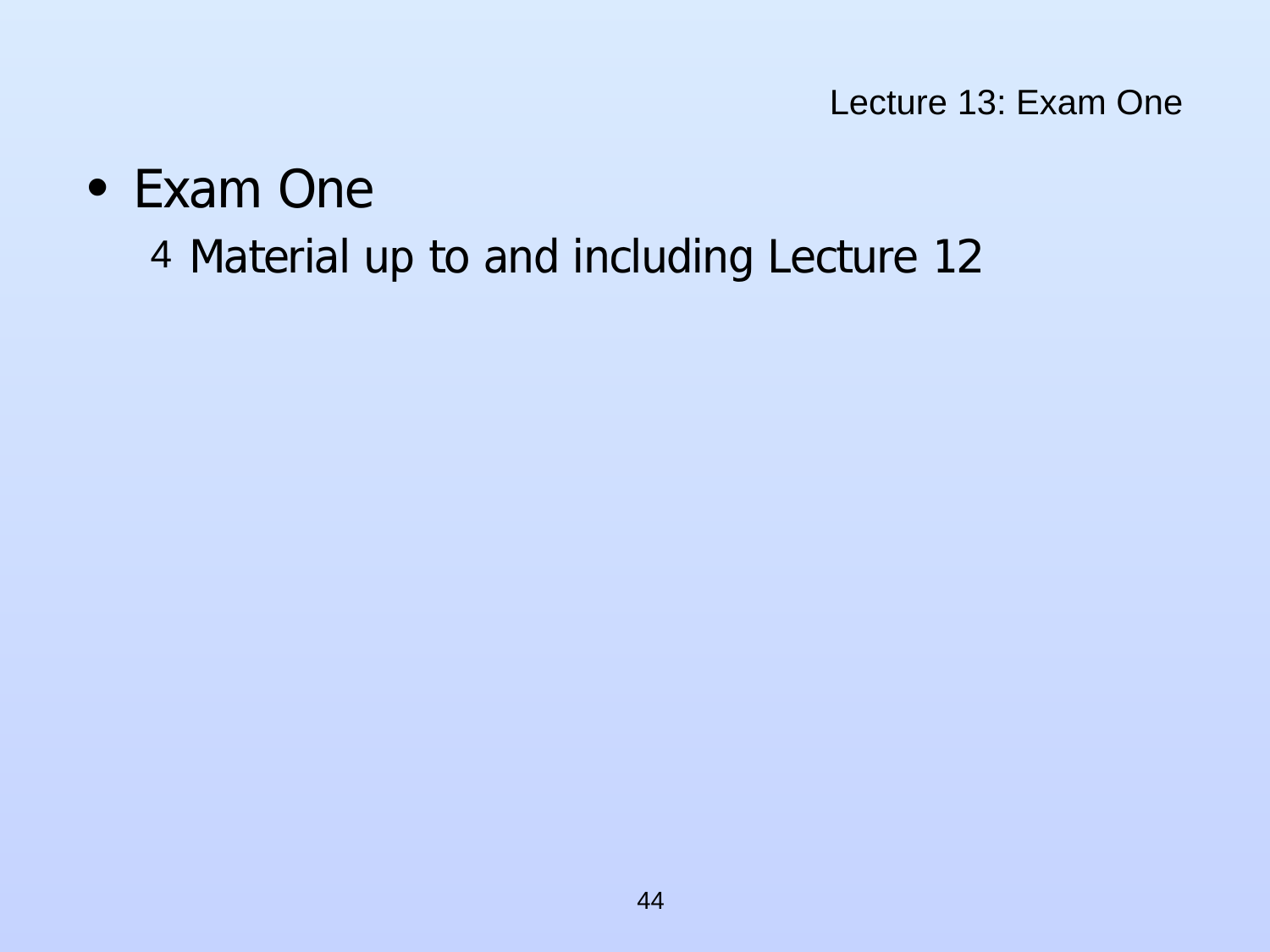

# Lecture 13: Exam One
Exam One
Material up to and including Lecture 12
44